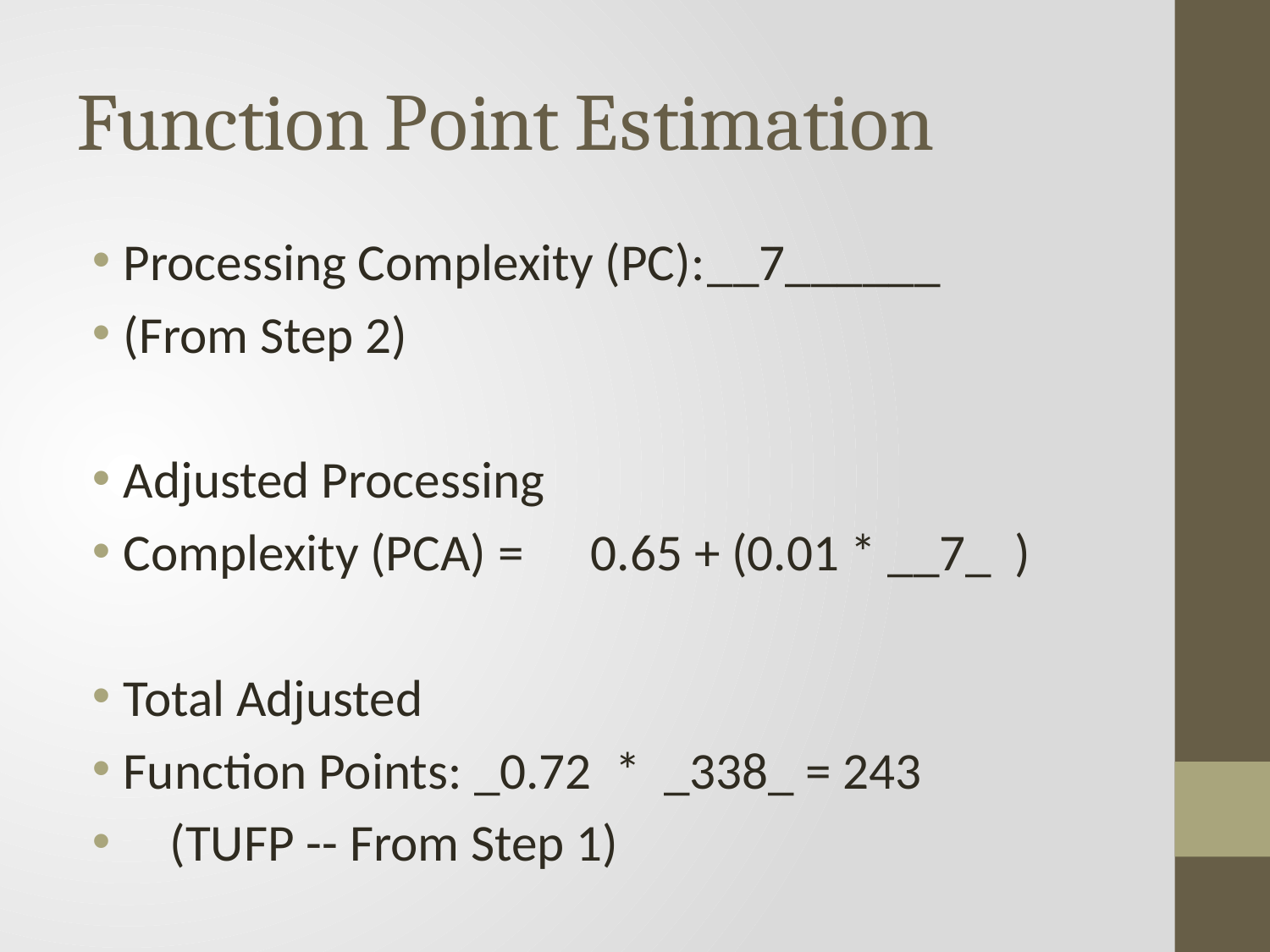

# Function Point Estimation
Processing Complexity (PC):	__7______
(From Step 2)

Adjusted Processing
Complexity (PCA) =	0.65 + (0.01 * __7_  )

Total Adjusted
Function Points:	_0.72  *  _338_ = 243
    (TUFP -- From Step 1)